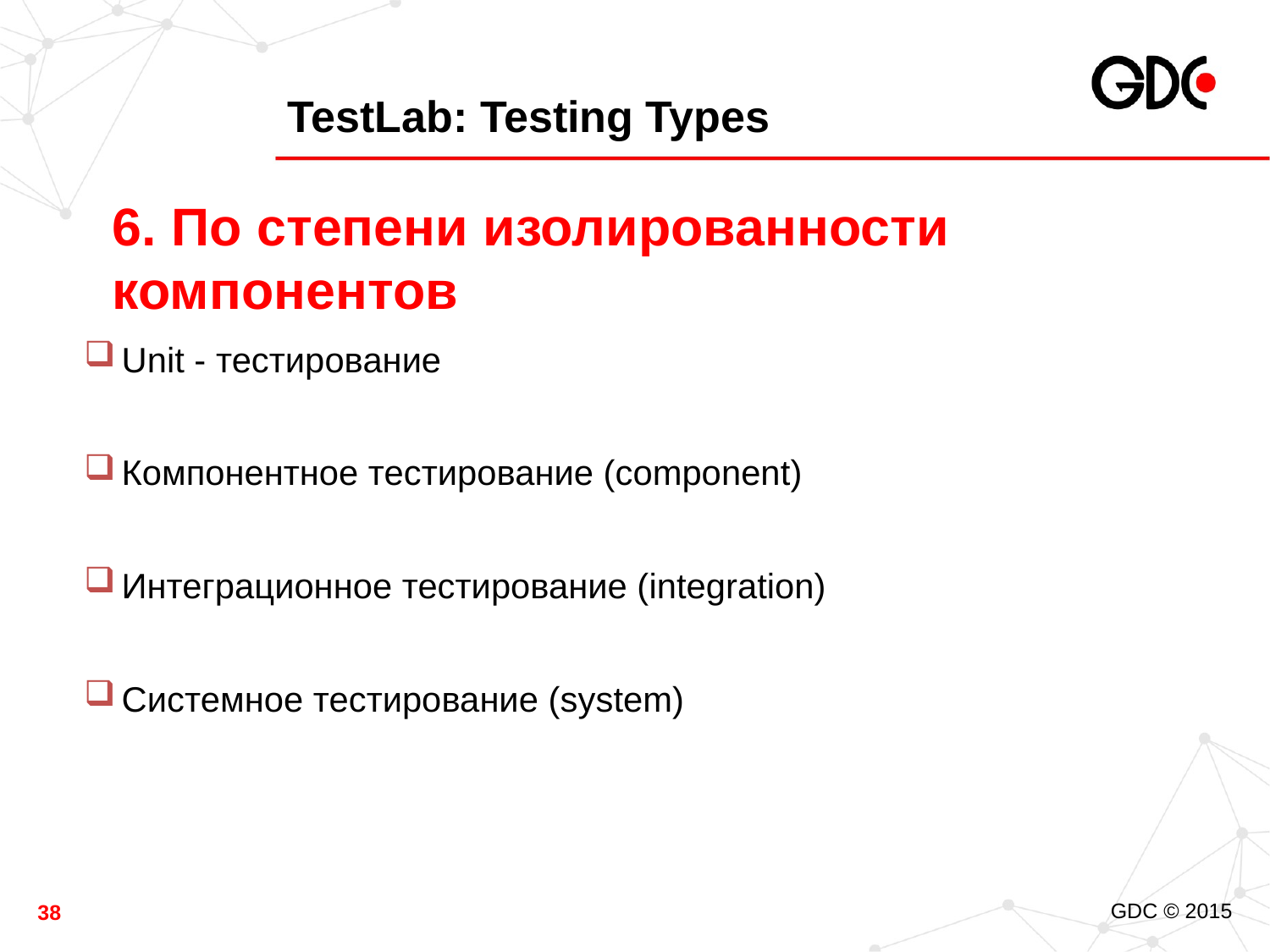

# TestLab: Testing Types
6. По степени изолированности компонентов

Unit - тестирование

Компонентное тестирование (component)

Интеграционное тестирование (integration)

Системное тестирование (system)